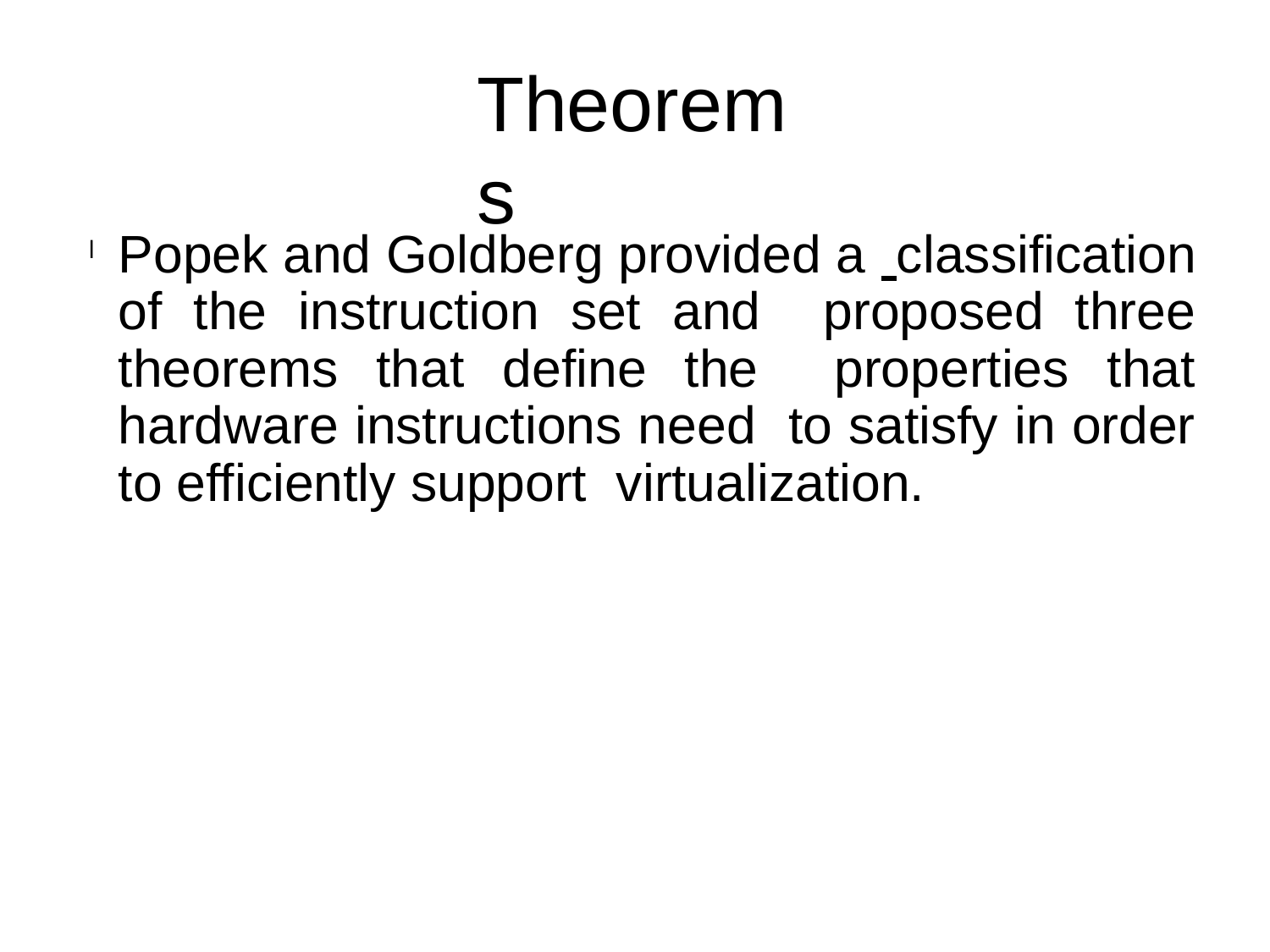

Theorems
Popek and Goldberg provided a  classification of the instruction set and  proposed three theorems that define the  properties that hardware instructions need  to satisfy in order to efficiently support  virtualization.